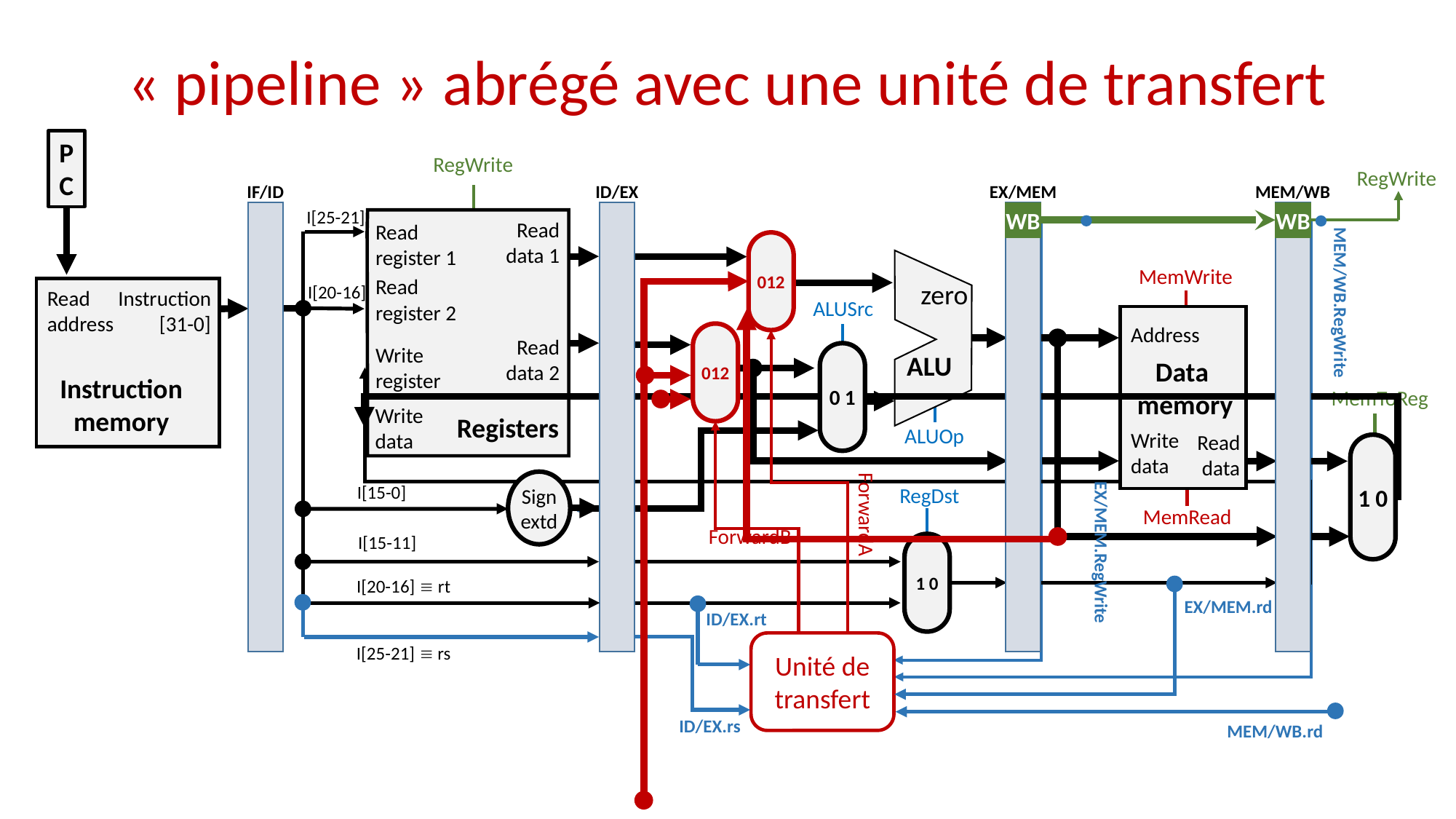

# « pipeline » abrégé avec une unité de transfert
P
C
RegWrite
RegWrite
IF/ID

ID/EX

EX/MEM

MEM/WB

I[25-21]
WB
WB

Read data 1
Read
register 1

012

MemWrite
Read
register 2
zero
I[20-16]

Read address
Instruction [31-0]
MEM/WB.RegWrite
ALUSrc

Address
012
Read data 2

Write
register
0 1
ALU
Data
memory

Instruction
memory

MemToReg

Write
data
Registers
ALUOp
Write data
Read data
1 0

Sign extd
I[15-0]
RegDst
ForwardA
MemRead

ForwardB
I[15-11]

1 0
EX/MEM.RegWrite

I[20-16] ≡ rt

EX/MEM.rd

ID/EX.rt

Unité de transfert

I[25-21] ≡ rs

ID/EX.rs
MEM/WB.rd